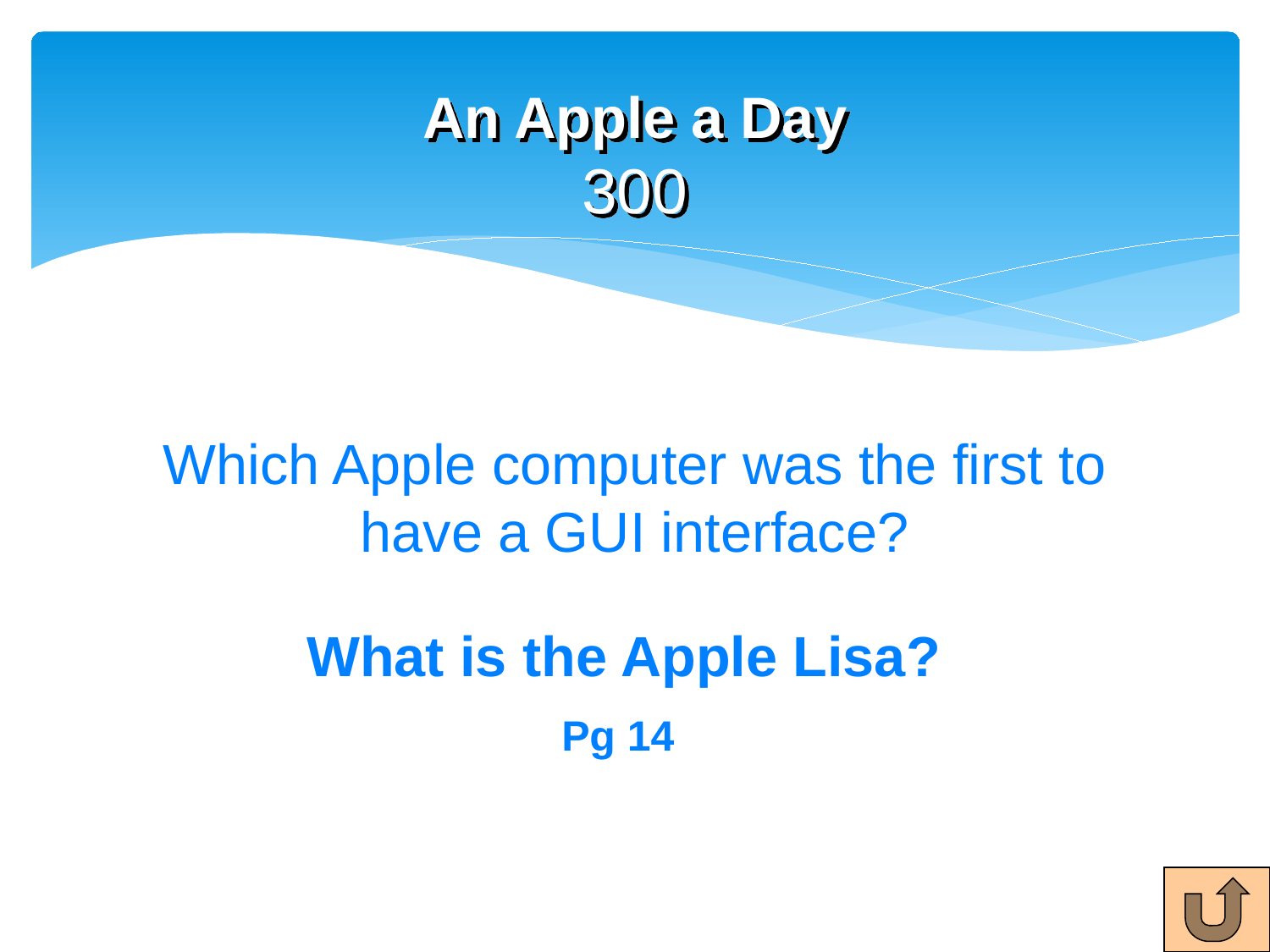

# An Apple a Day 300
Which Apple computer was the first to have a GUI interface?
What is the Apple Lisa?
Pg 14